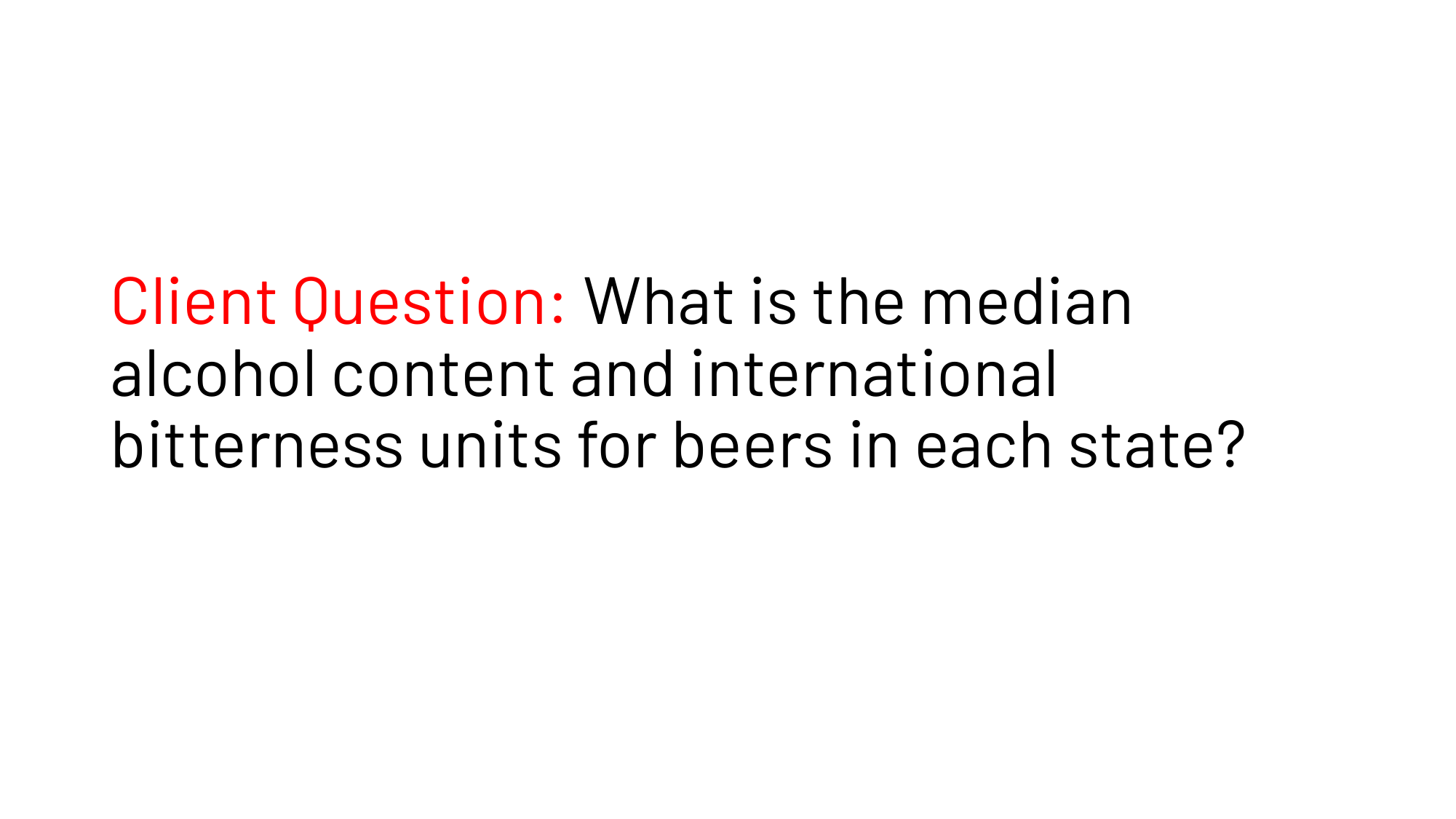

# Client Question: What is the median alcohol content and international bitterness units for beers in each state?